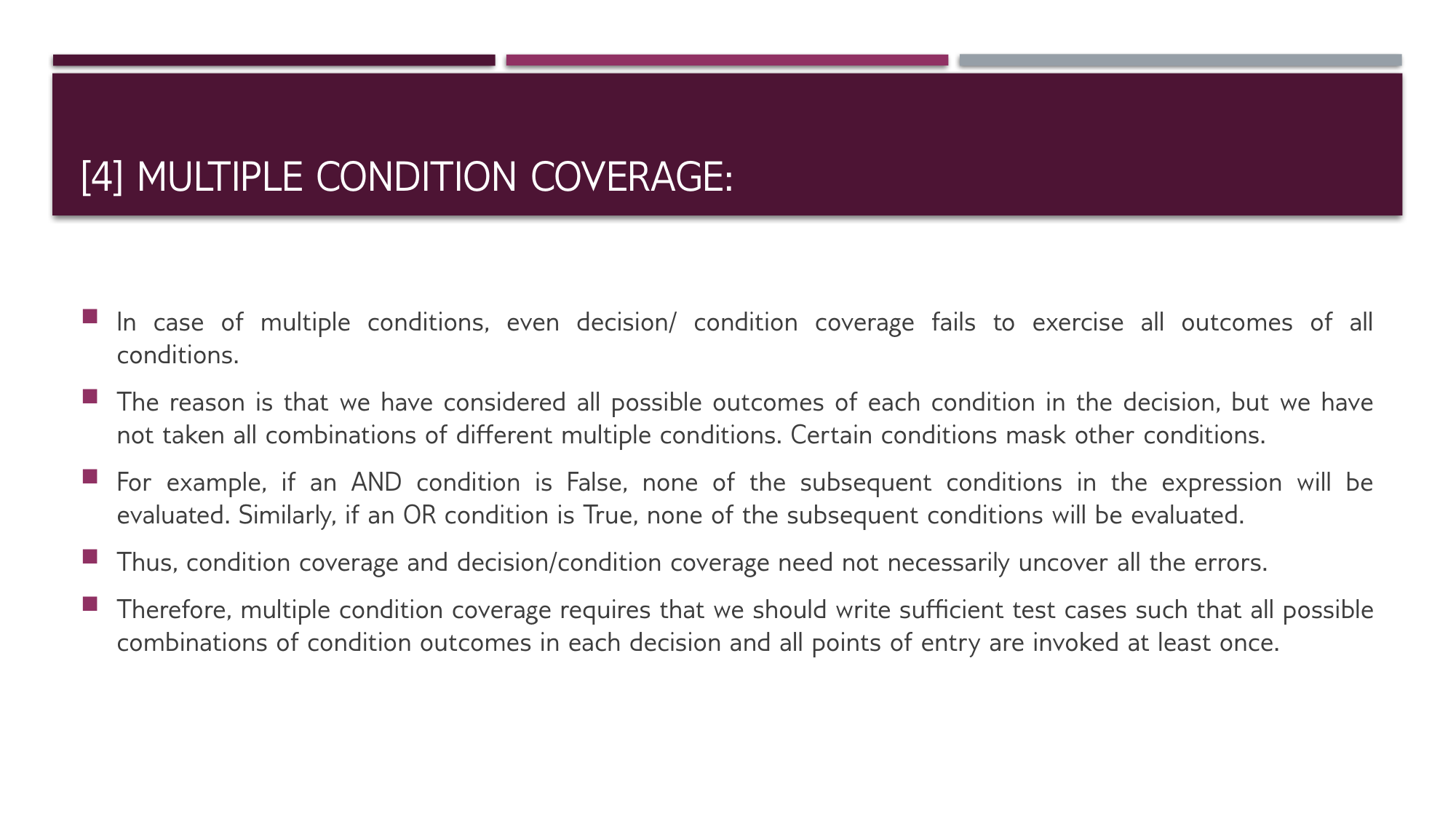

# [4] multiple condition coverage:
In case of multiple conditions, even decision/ condition coverage fails to exercise all outcomes of all conditions.
The reason is that we have considered all possible outcomes of each condition in the decision, but we have not taken all combinations of different multiple conditions. Certain conditions mask other conditions.
For example, if an AND condition is False, none of the subsequent conditions in the expression will be evaluated. Similarly, if an OR condition is True, none of the subsequent conditions will be evaluated.
Thus, condition coverage and decision/condition coverage need not necessarily uncover all the errors.
Therefore, multiple condition coverage requires that we should write sufficient test cases such that all possible combinations of condition outcomes in each decision and all points of entry are invoked at least once.